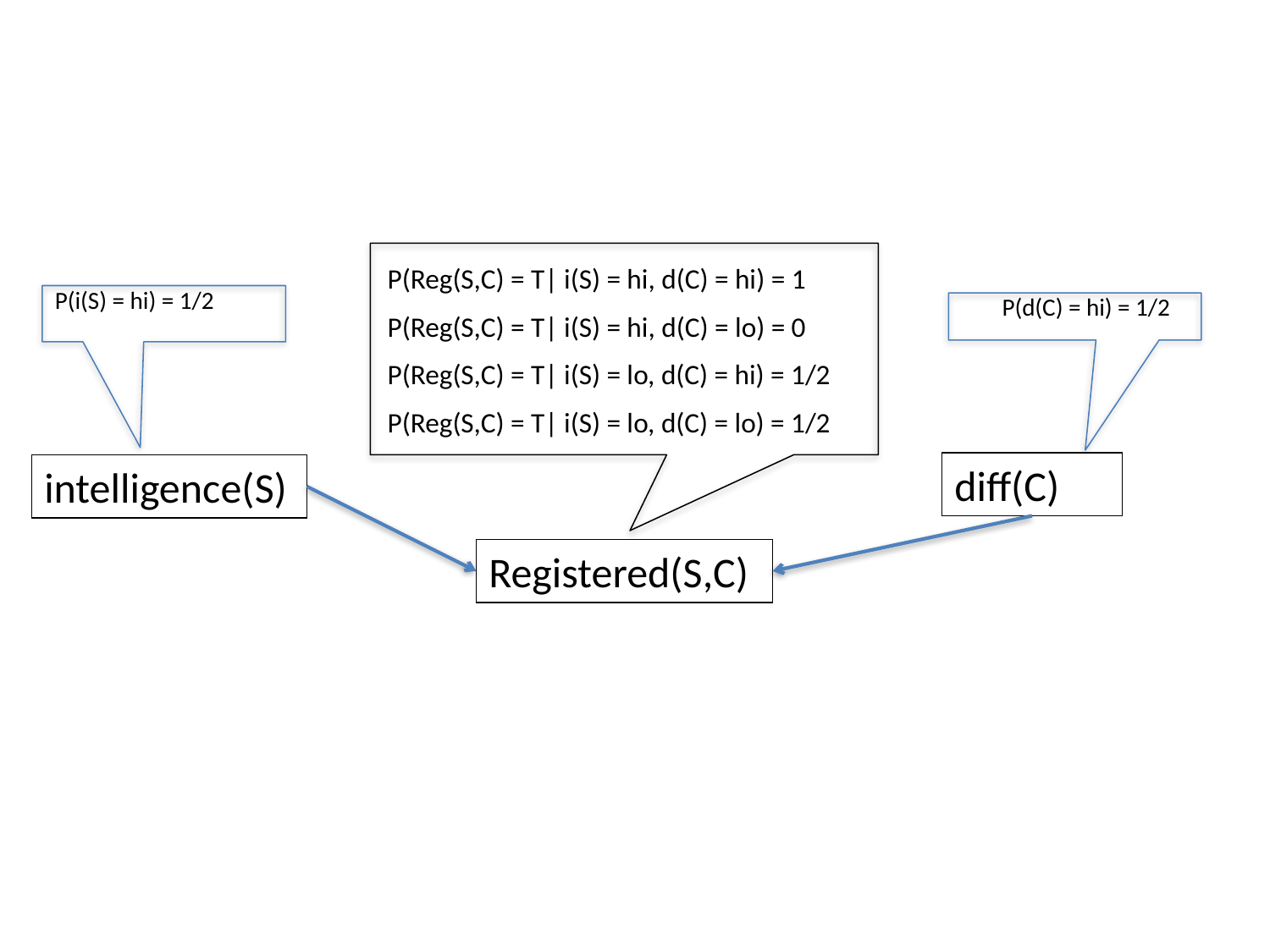

P(Reg(S,C) = T| i(S) = hi, d(C) = hi) = 1
P(Reg(S,C) = T| i(S) = hi, d(C) = lo) = 0
P(Reg(S,C) = T| i(S) = lo, d(C) = hi) = 1/2
P(Reg(S,C) = T| i(S) = lo, d(C) = lo) = 1/2
P(i(S) = hi) = 1/2

P(d(C) = hi) = 1/2

diff(C)
intelligence(S)
Registered(S,C)